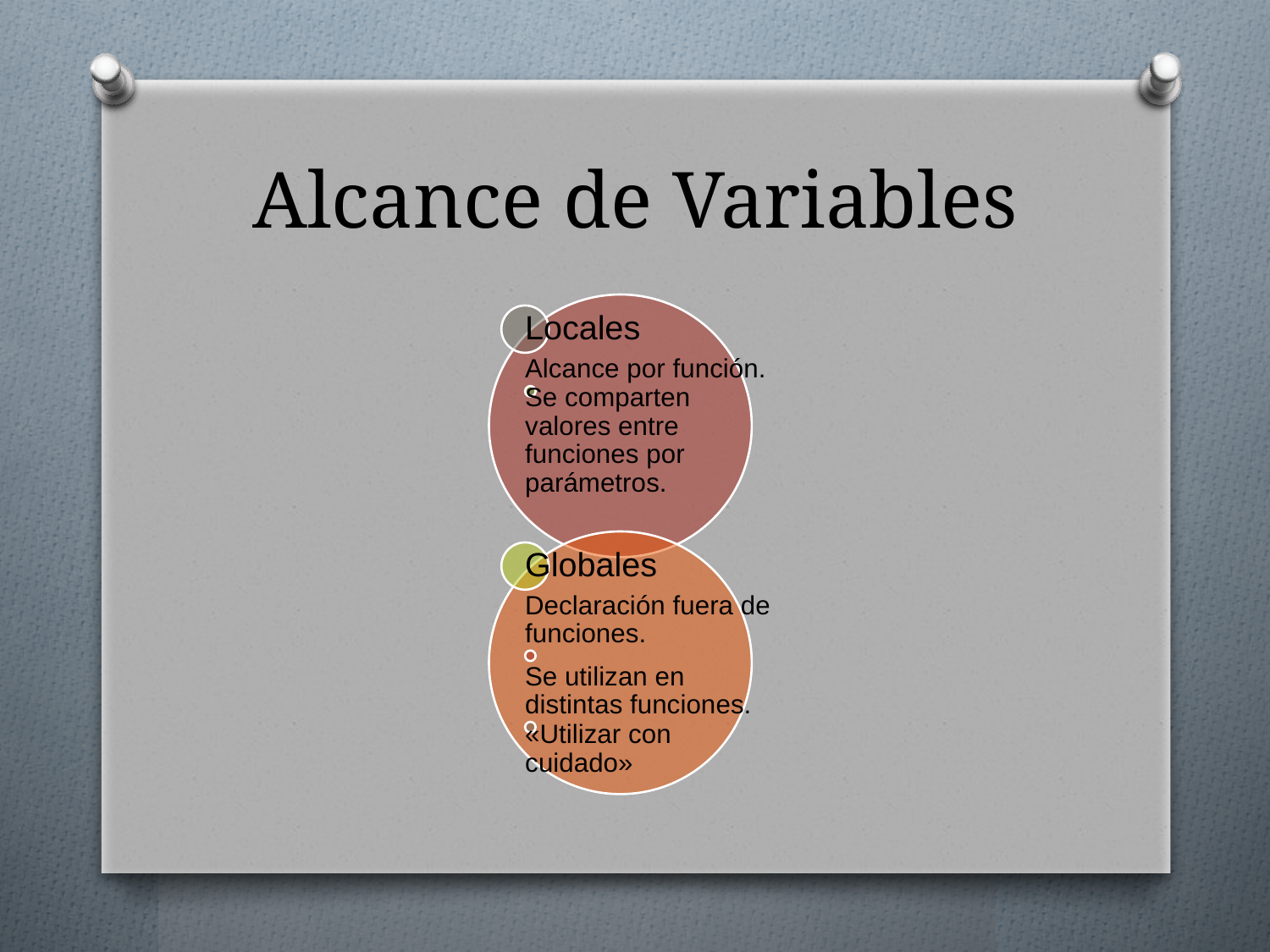

# Alcance de Variables
Locales
Alcance por función.
Se comparten valores entre funciones por parámetros.
Globales
Declaración fuera de funciones.
Se utilizan en distintas funciones.
«Utilizar con cuidado»